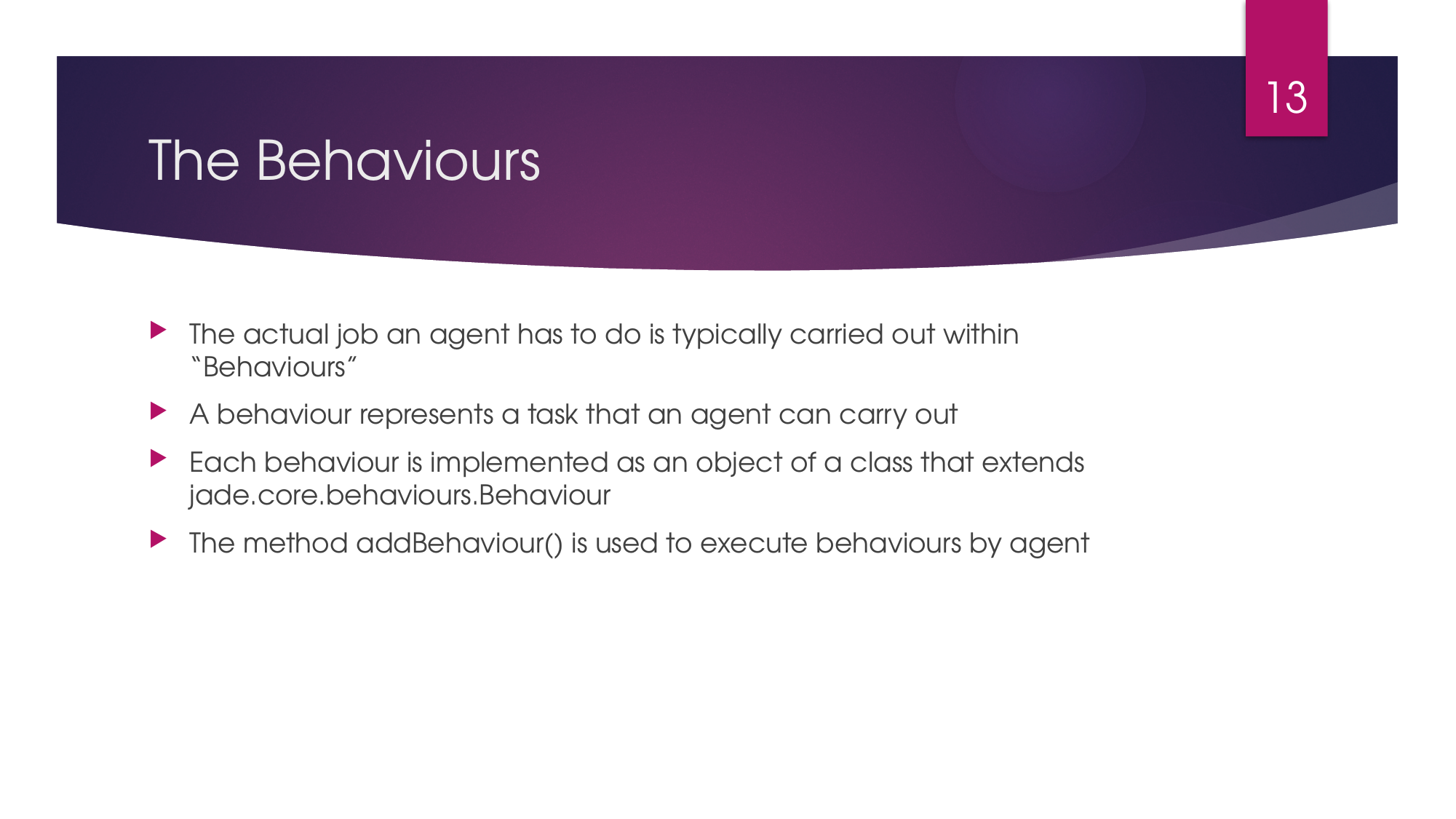

13
# The Behaviours
The actual job an agent has to do is typically carried out within “Behaviours”
A behaviour represents a task that an agent can carry out
Each behaviour is implemented as an object of a class that extends jade.core.behaviours.Behaviour
The method addBehaviour() is used to execute behaviours by agent